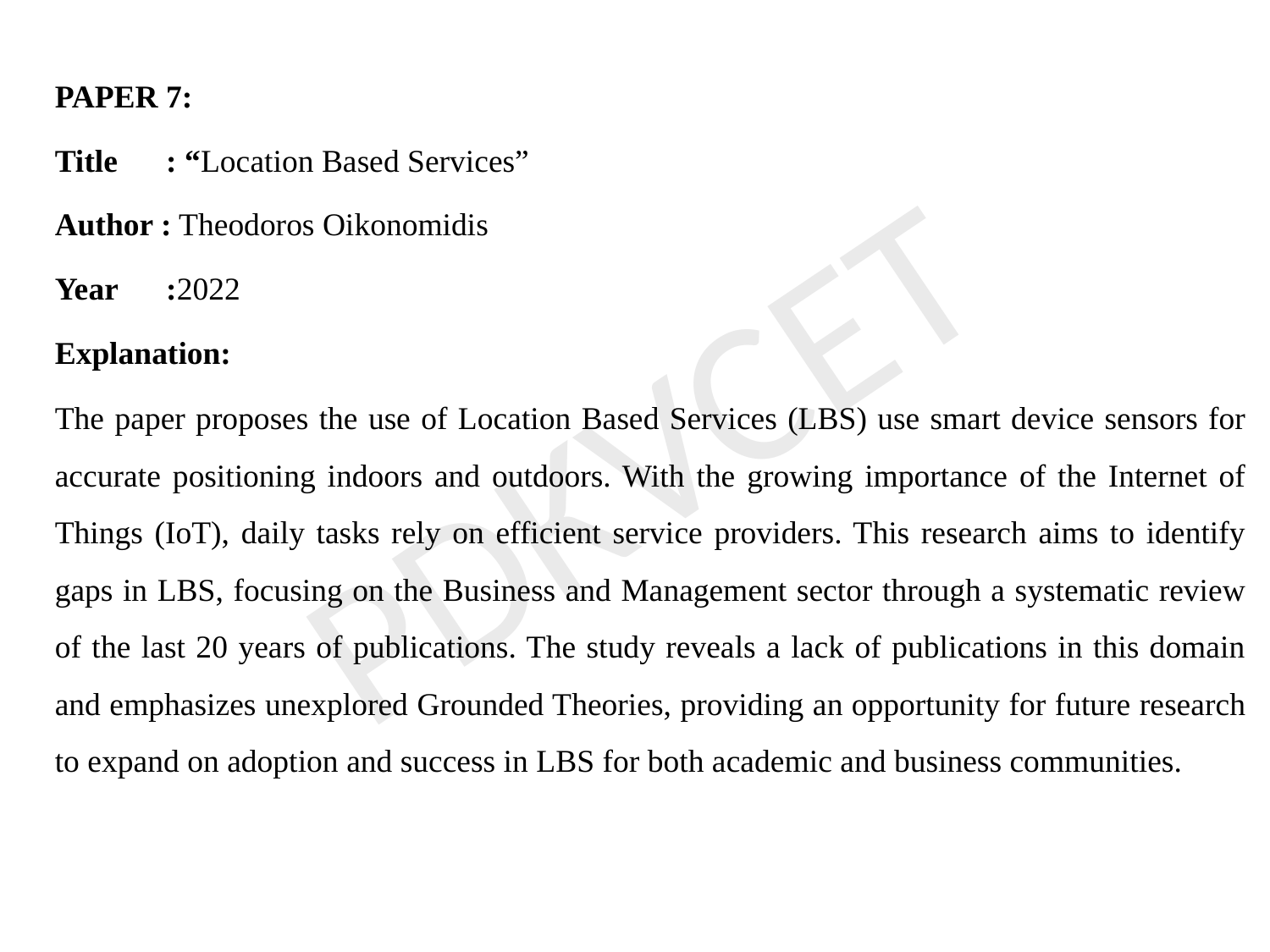

PAPER 7:
Title      : “Location Based Services”
Author : Theodoros Oikonomidis
Year      :2022
Explanation:
The paper proposes the use of Location Based Services (LBS) use smart device sensors for accurate positioning indoors and outdoors. With the growing importance of the Internet of Things (IoT), daily tasks rely on efficient service providers. This research aims to identify gaps in LBS, focusing on the Business and Management sector through a systematic review of the last 20 years of publications. The study reveals a lack of publications in this domain and emphasizes unexplored Grounded Theories, providing an opportunity for future research to expand on adoption and success in LBS for both academic and business communities.
PDKVCET